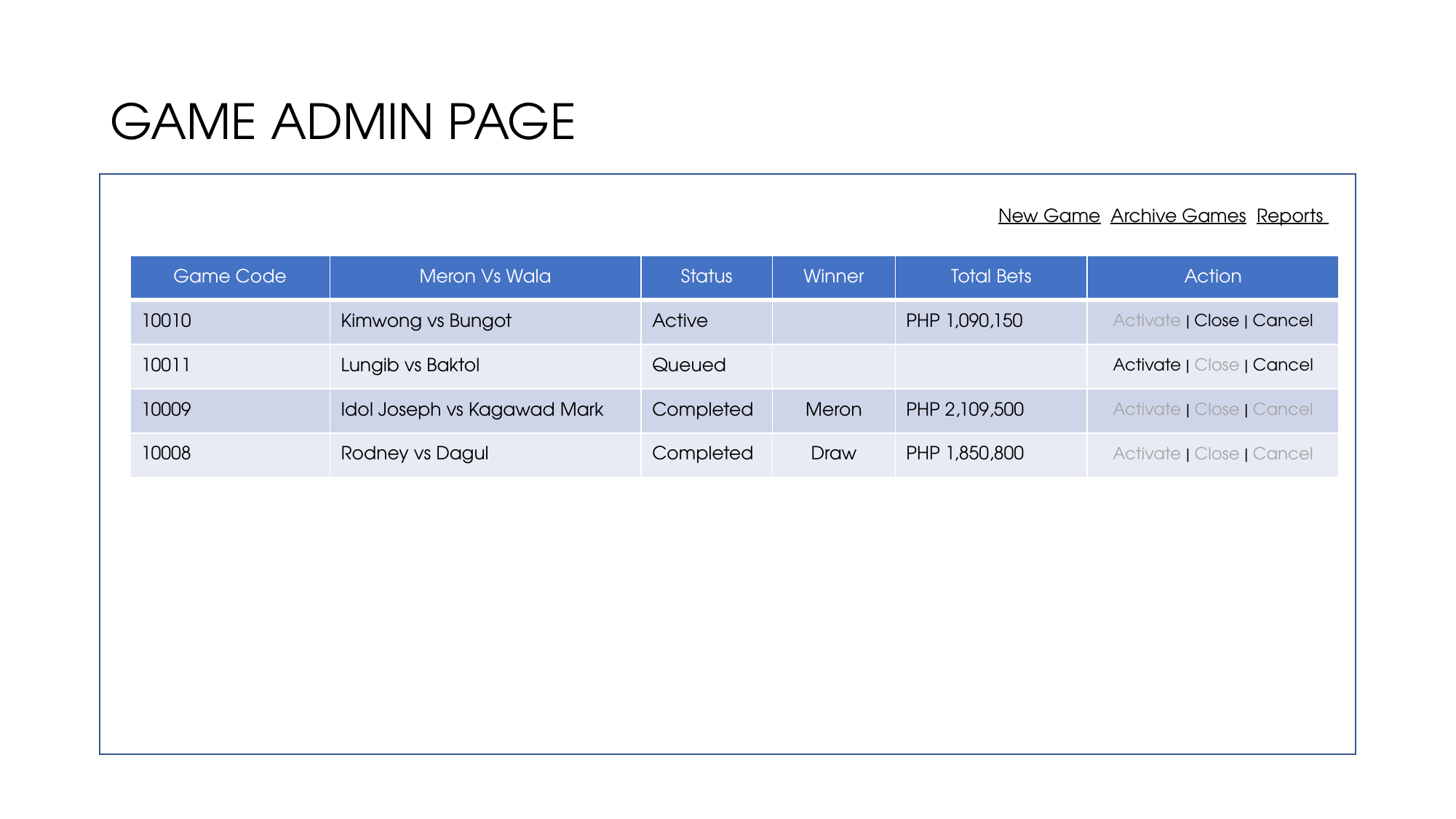

GAME ADMIN PAGE

New Game  Archive Games  Reports
| Game Code | Meron Vs Wala | Status | Winner | Total Bets | Action |
| --- | --- | --- | --- | --- | --- |
| 10010 | Kimwong vs Bungot | Active |  | PHP 1,090,150 | Activate | Close | Cancel |
| 10011 | Lungib vs Baktol | Queued |  |  | Activate | Close | Cancel |
| 10009 | Idol Joseph vs Kagawad Mark | Completed | Meron | PHP 2,109,500 | Activate | Close | Cancel |
| 10008 | Rodney vs Dagul | Completed | Draw | PHP 1,850,800 | Activate | Close | Cancel |